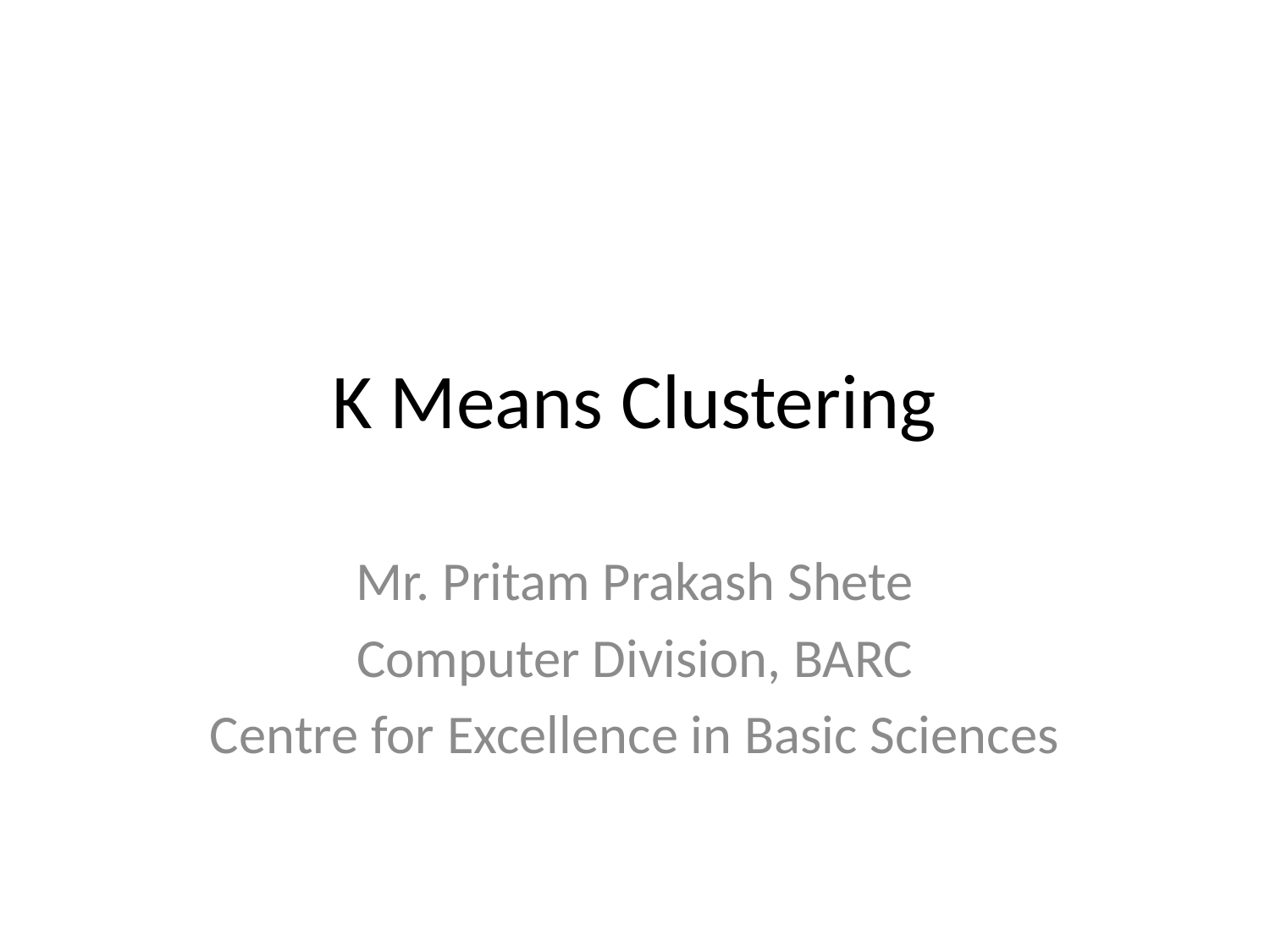

# K Means Clustering
Mr. Pritam Prakash Shete
Computer Division, BARC
Centre for Excellence in Basic Sciences